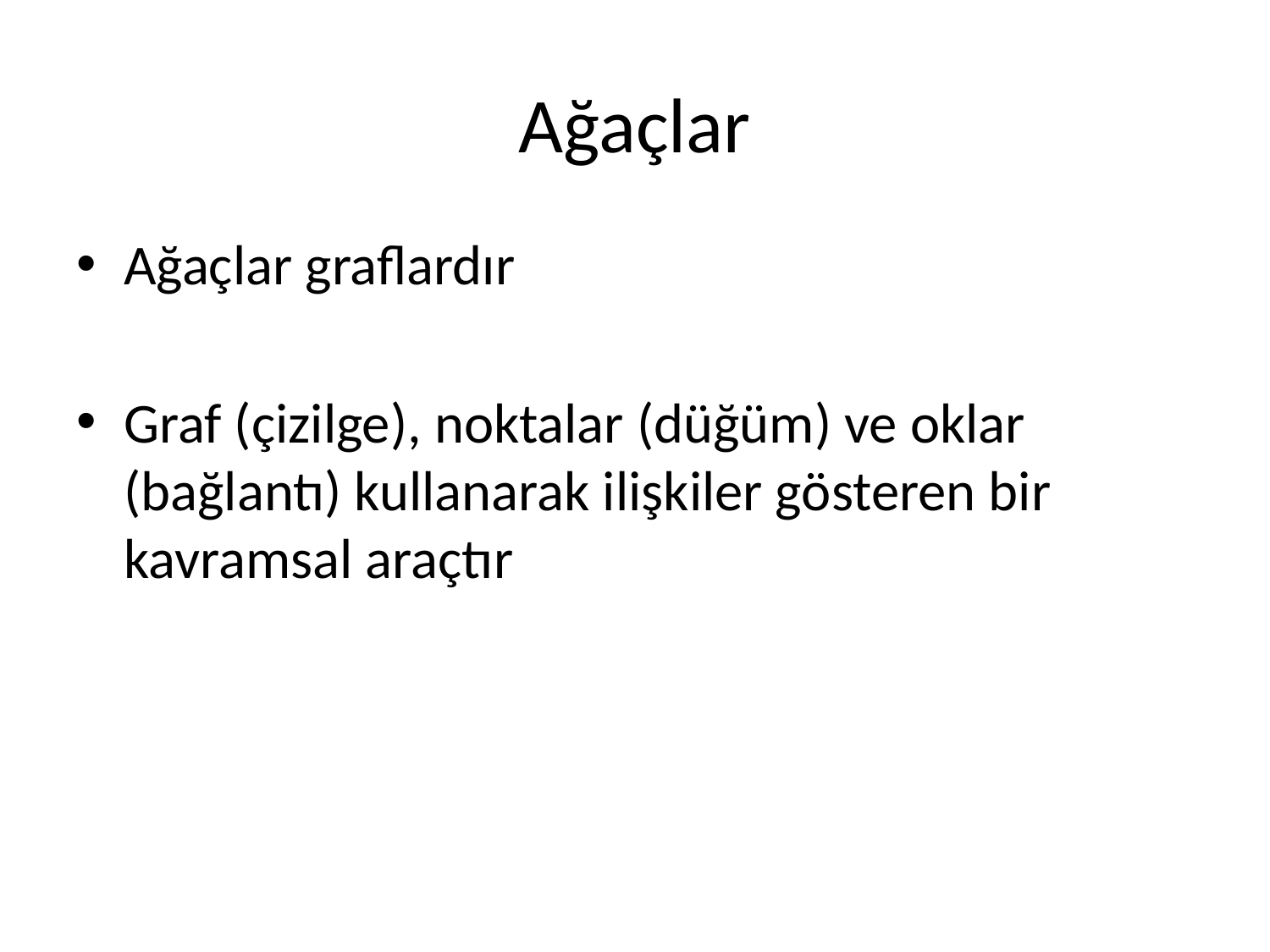

# Ağaçlar
Ağaçlar graflardır

Graf (çizilge), noktalar (düğüm) ve oklar (bağlantı) kullanarak ilişkiler gösteren bir kavramsal araçtır